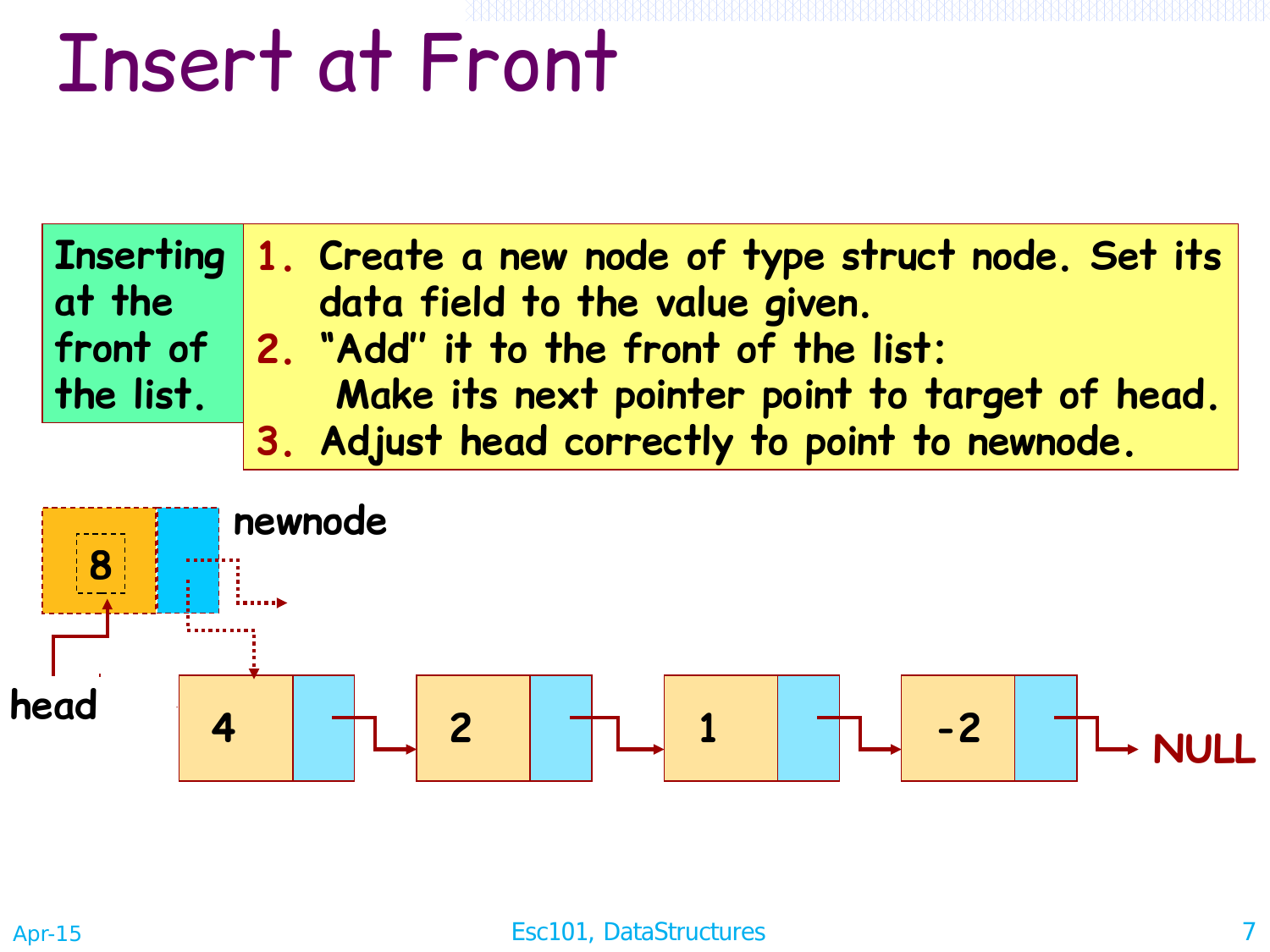

Insert at Front
Inserting at the front of the list.
Create a new node of type struct node. Set its data field to the value given.
“Add’’ it to the front of the list:
 Make its next pointer point to target of head.
Adjust head correctly to point to newnode.
newnode

8

head

4
2
1
-2
NULL
Apr-15
Esc101, DataStructures
7